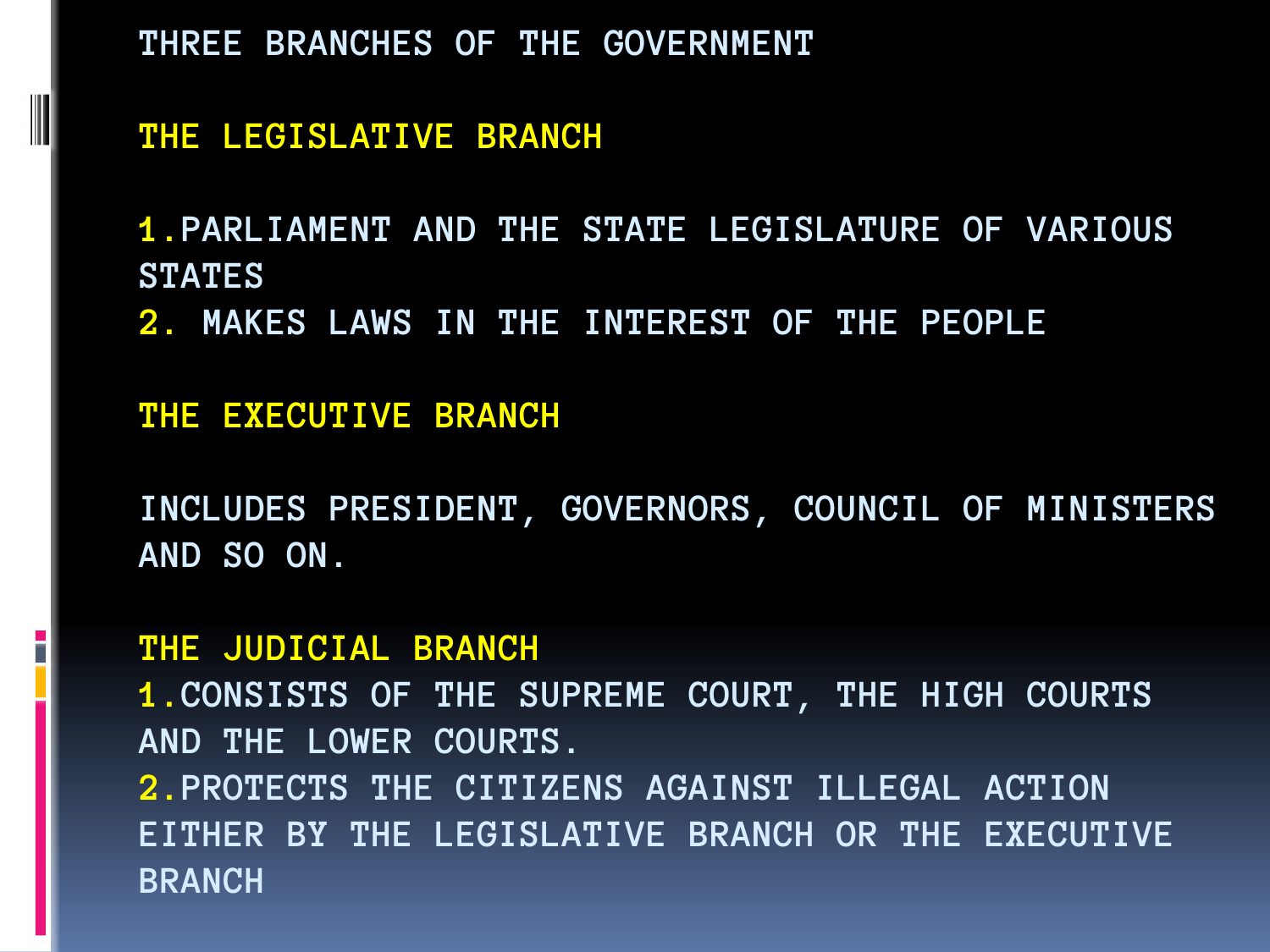

# Three branches of the government   The Legislative branch 1.Parliament and the state legislature of various states 2. Makes laws in the interest of the people The Executive branch includes President, Governors, Council of Ministers and so on. The Judicial branch 1.Consists of the Supreme Court, the High Courts and the Lower Courts. 2.Protects the citizens against illegal action either by the Legislative branch or the Executive branch